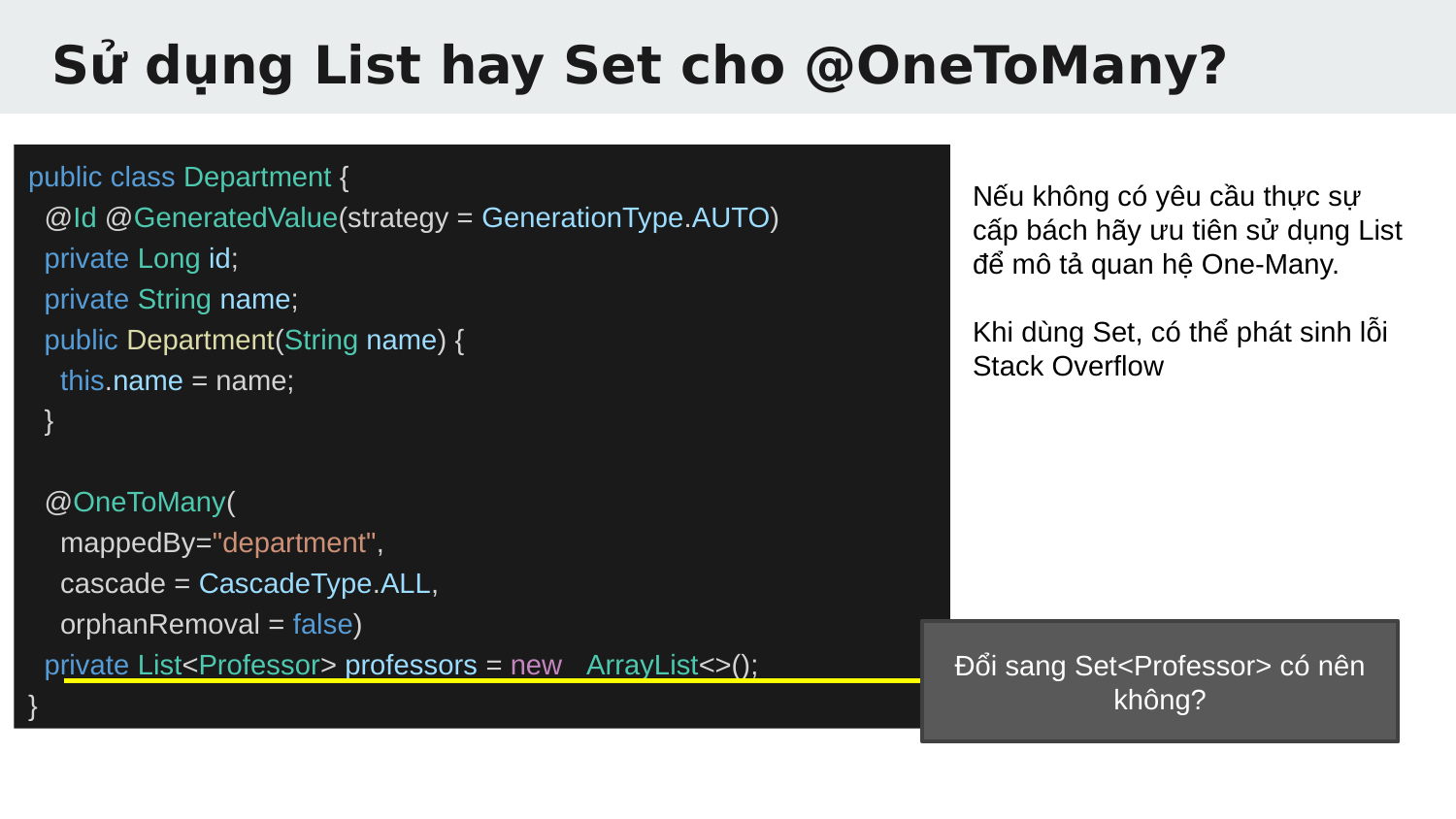

# Sử dụng List hay Set cho @OneToMany?
public class Department {
  @Id @GeneratedValue(strategy = GenerationType.AUTO)
  private Long id;
  private String name;
  public Department(String name) {
    this.name = name;
  }
  @OneToMany(
    mappedBy="department",
    cascade = CascadeType.ALL,
    orphanRemoval = false)
  private List<Professor> professors = new   ArrayList<>();
}
Nếu không có yêu cầu thực sự
cấp bách hãy ưu tiên sử dụng List
để mô tả quan hệ One-Many.
Khi dùng Set, có thể phát sinh lỗi
Stack Overflow
Đổi sang Set<Professor> có nên không?